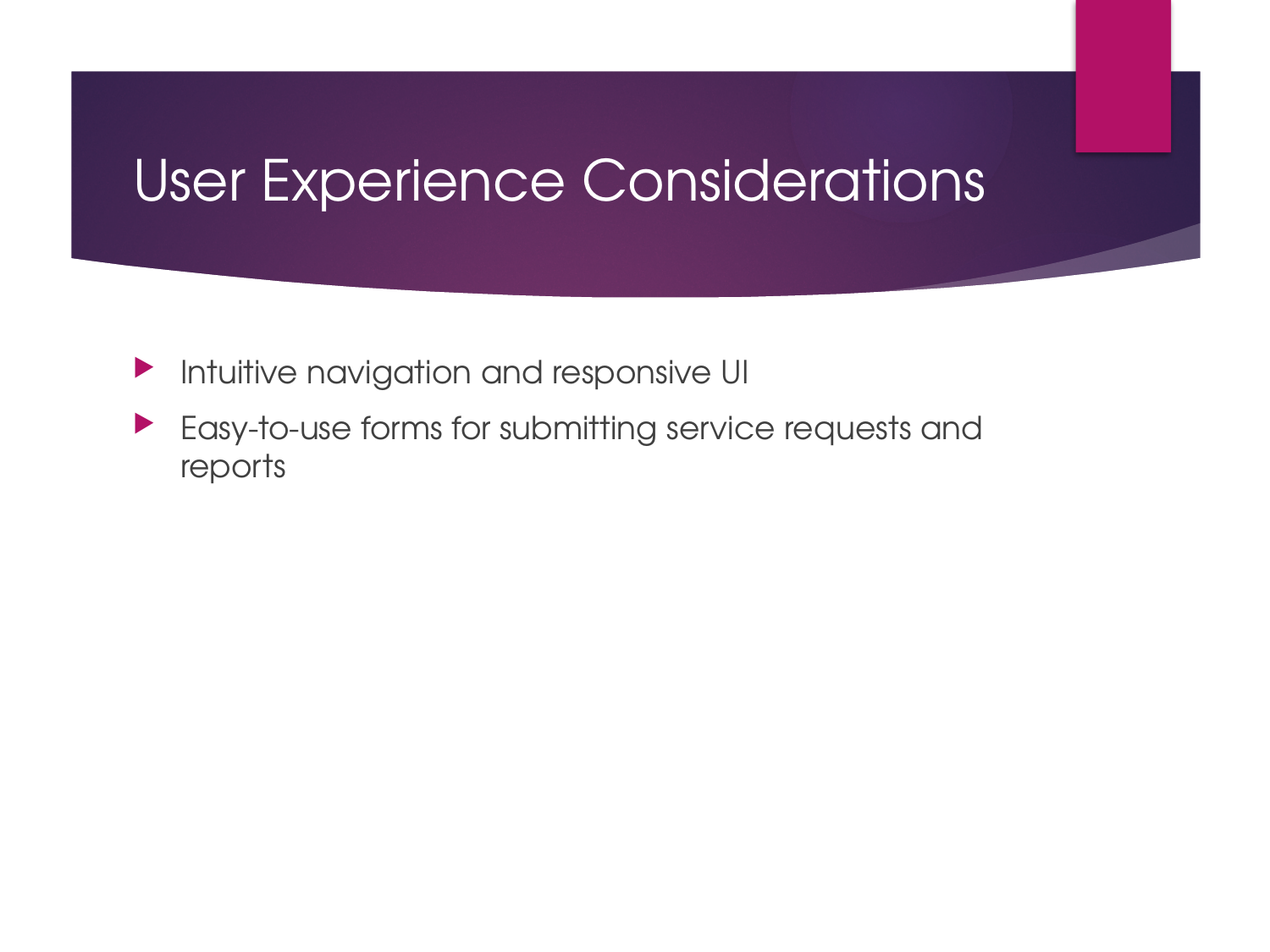

# User Experience Considerations
Intuitive navigation and responsive UI
Easy-to-use forms for submitting service requests and reports